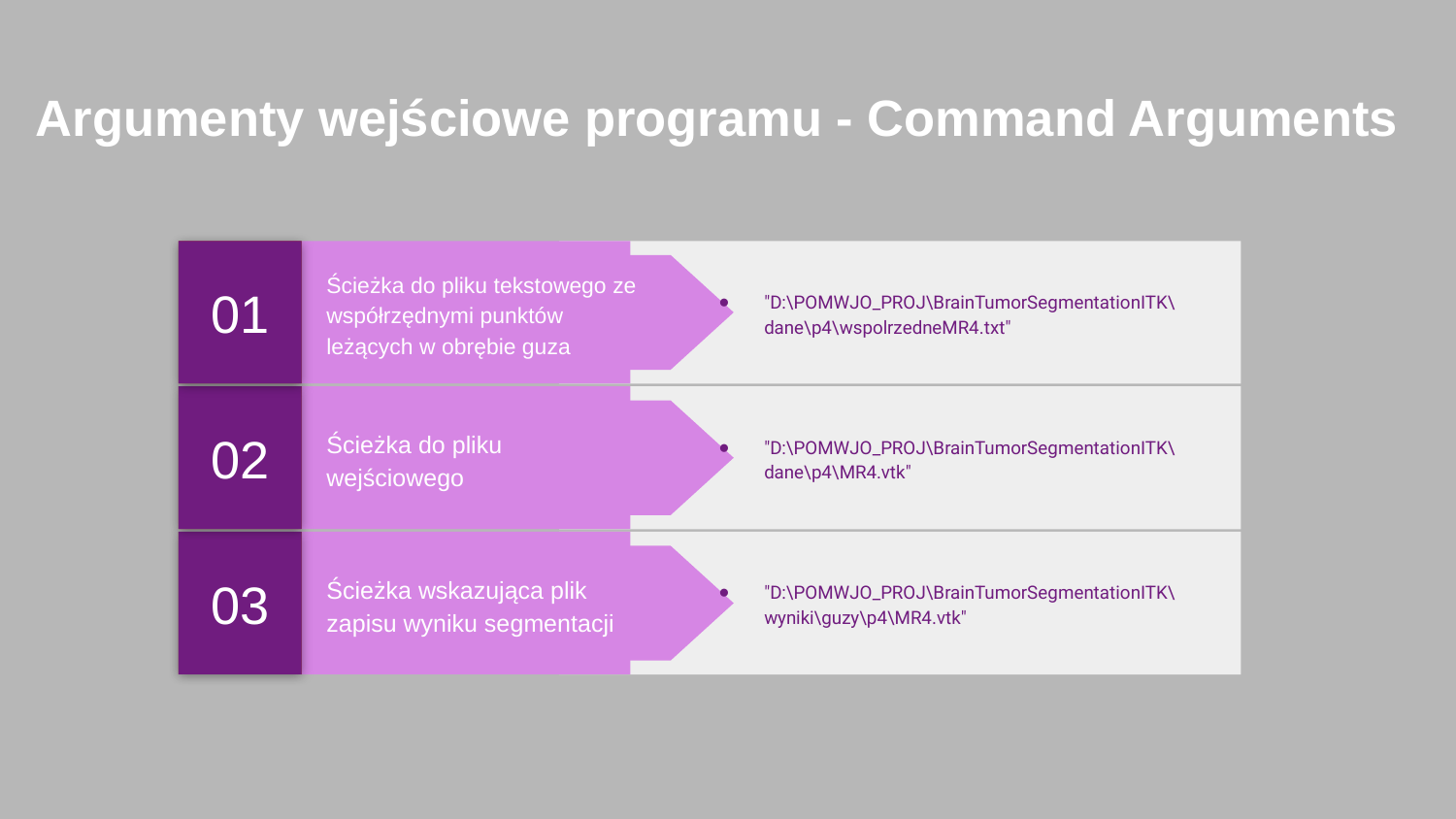

# Argumenty wejściowe programu - Command Arguments

01

"D:\POMWJO_PROJ\BrainTumorSegmentationITK\dane\p4\wspolrzedneMR4.txt"
Ścieżka do pliku tekstowego ze współrzędnymi punktów leżących w obrębie guza

02

"D:\POMWJO_PROJ\BrainTumorSegmentationITK\dane\p4\MR4.vtk"
Ścieżka do pliku wejściowego

03

"D:\POMWJO_PROJ\BrainTumorSegmentationITK\wyniki\guzy\p4\MR4.vtk"
Ścieżka wskazująca plik zapisu wyniku segmentacji